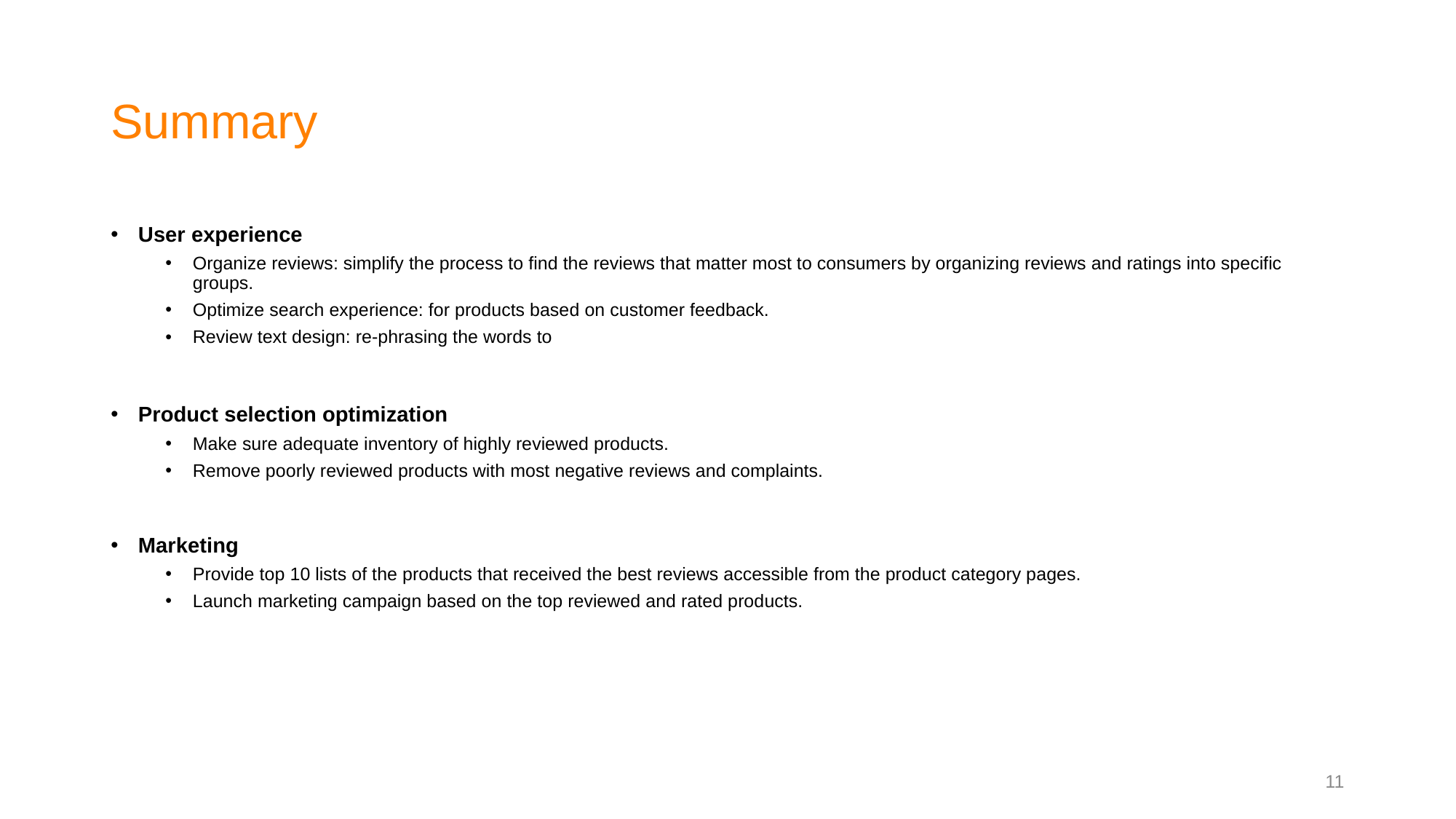

# Summary
User experience
Organize reviews: simplify the process to find the reviews that matter most to consumers by organizing reviews and ratings into specific groups.
Optimize search experience: for products based on customer feedback.
Review text design: re-phrasing the words to

Product selection optimization
Make sure adequate inventory of highly reviewed products.
Remove poorly reviewed products with most negative reviews and complaints.

Marketing
Provide top 10 lists of the products that received the best reviews accessible from the product category pages.
Launch marketing campaign based on the top reviewed and rated products.

11